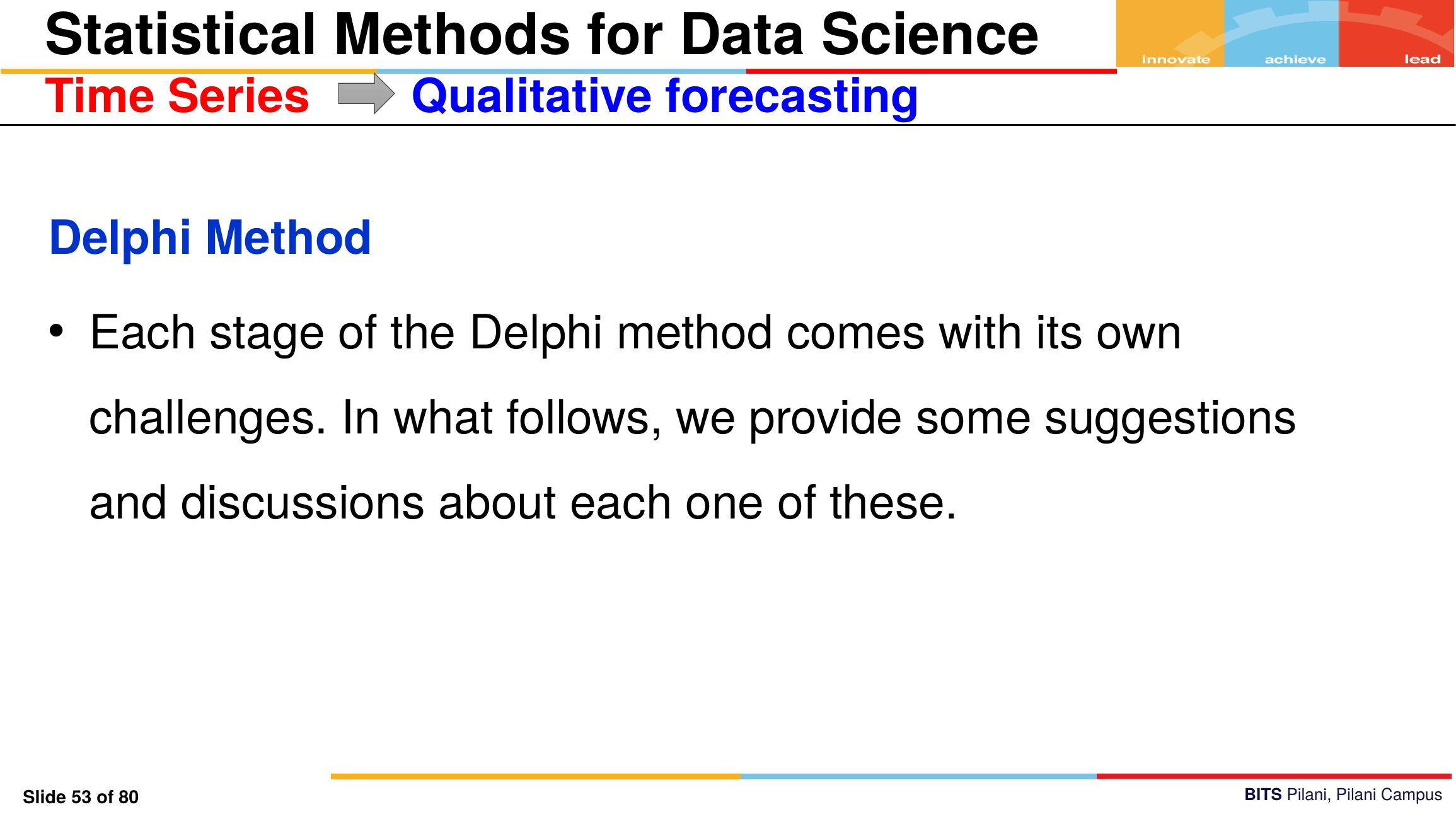

Statistical Methods for Data Science
Time Series
Qualitative forecasting

Delphi Method
Each stage of the Delphi method comes with its own challenges. In what follows, we provide some suggestions and discussions about each one of these.